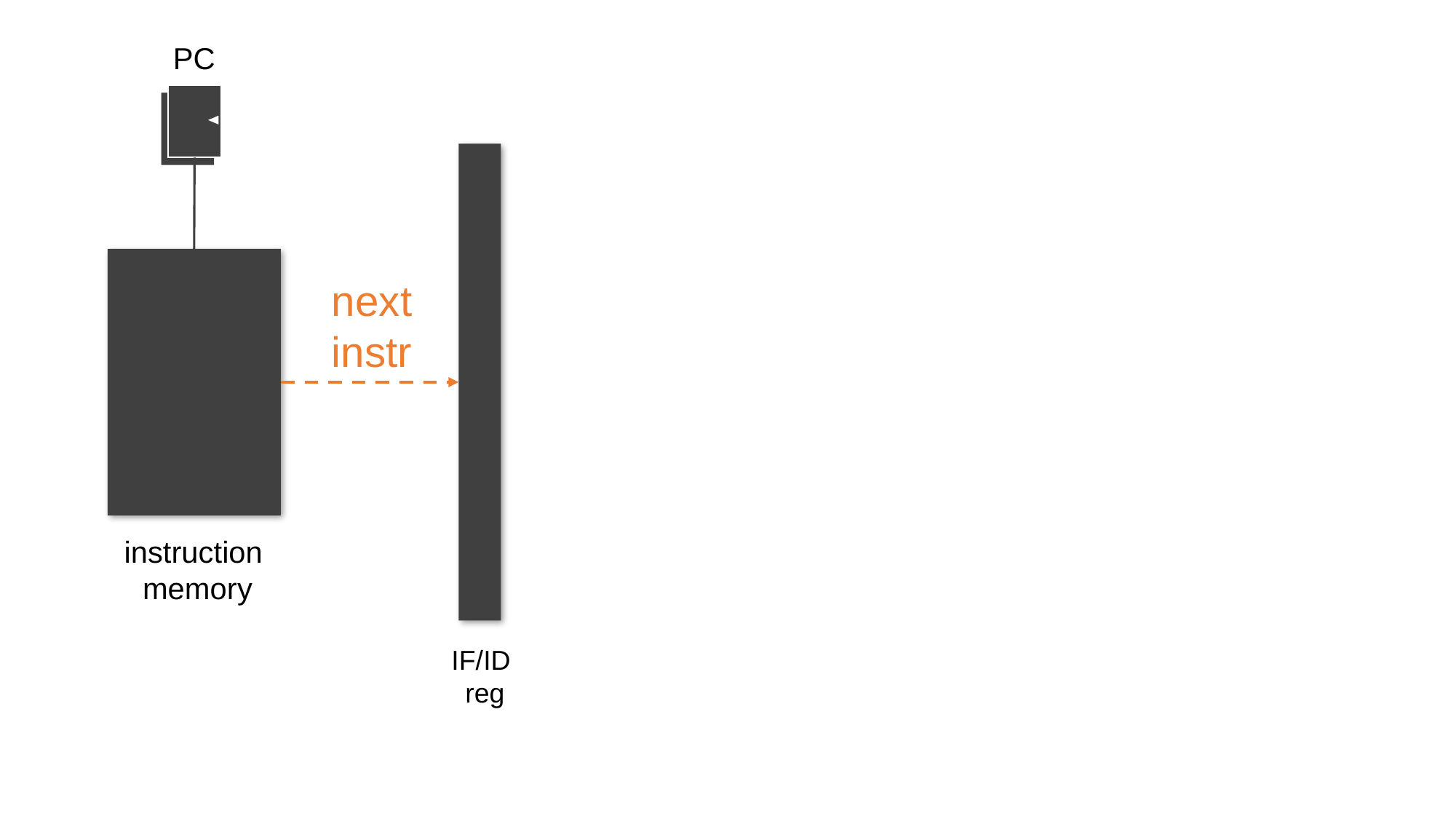

PC

next instr
instruction
memory
IF/ID
reg